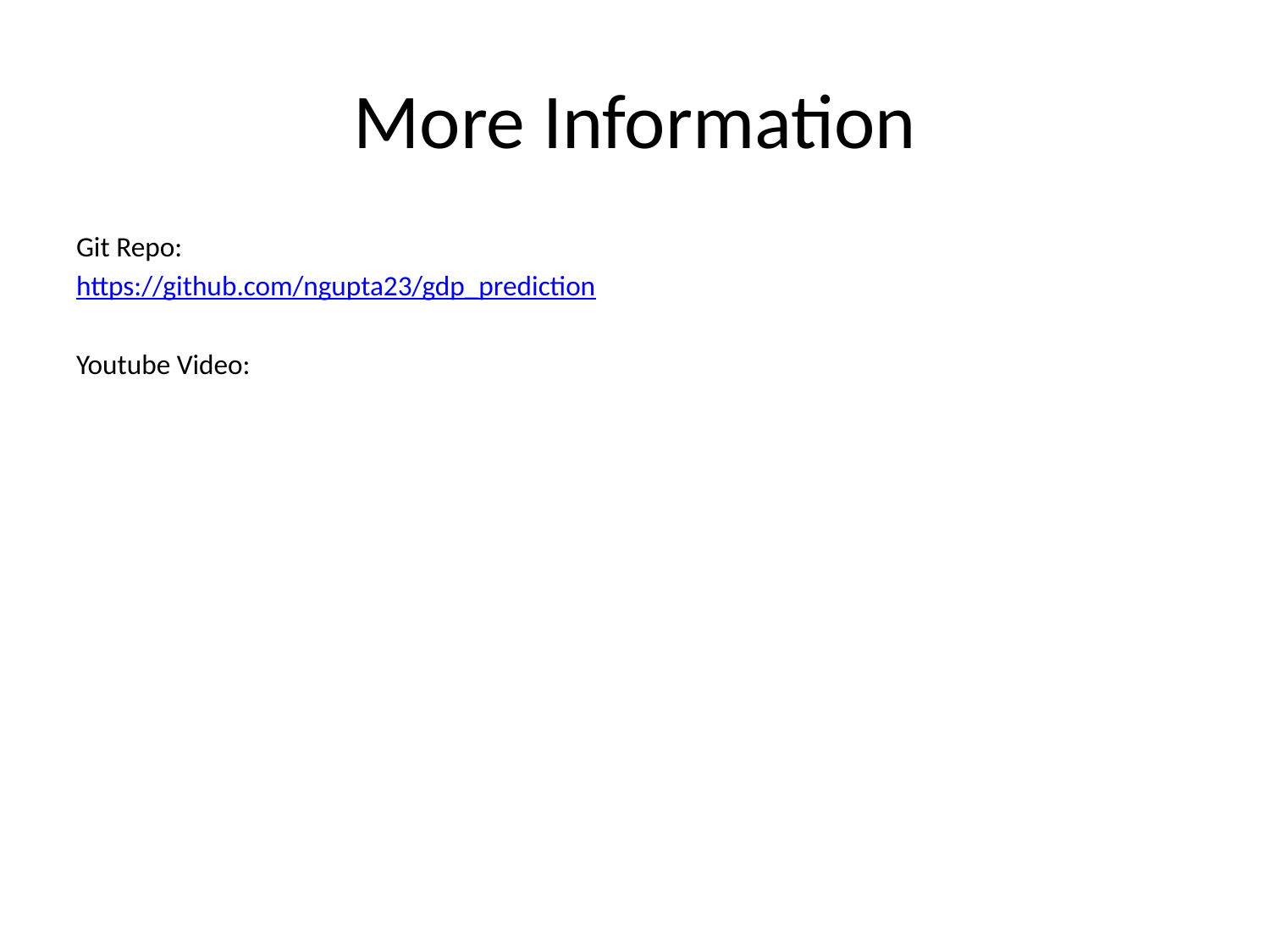

# More Information
Git Repo:
https://github.com/ngupta23/gdp_prediction

Youtube Video: